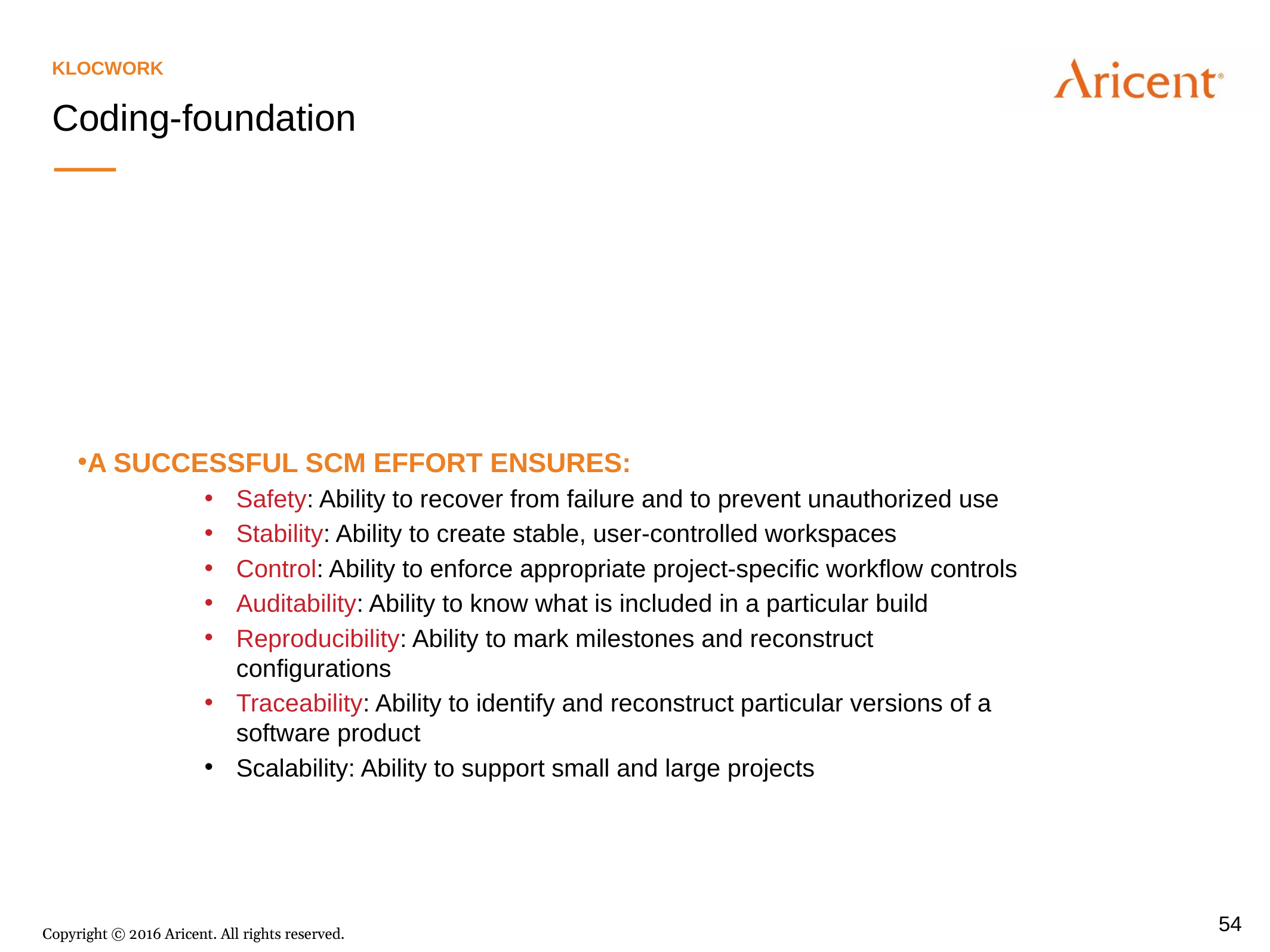

Klocwork
Coding-foundation
A successful SCM effort ensures:
Safety: Ability to recover from failure and to prevent unauthorized use
Stability: Ability to create stable, user-controlled workspaces
Control: Ability to enforce appropriate project-specific workflow controls
Auditability: Ability to know what is included in a particular build
Reproducibility: Ability to mark milestones and reconstruct configurations
Traceability: Ability to identify and reconstruct particular versions of a software product
Scalability: Ability to support small and large projects